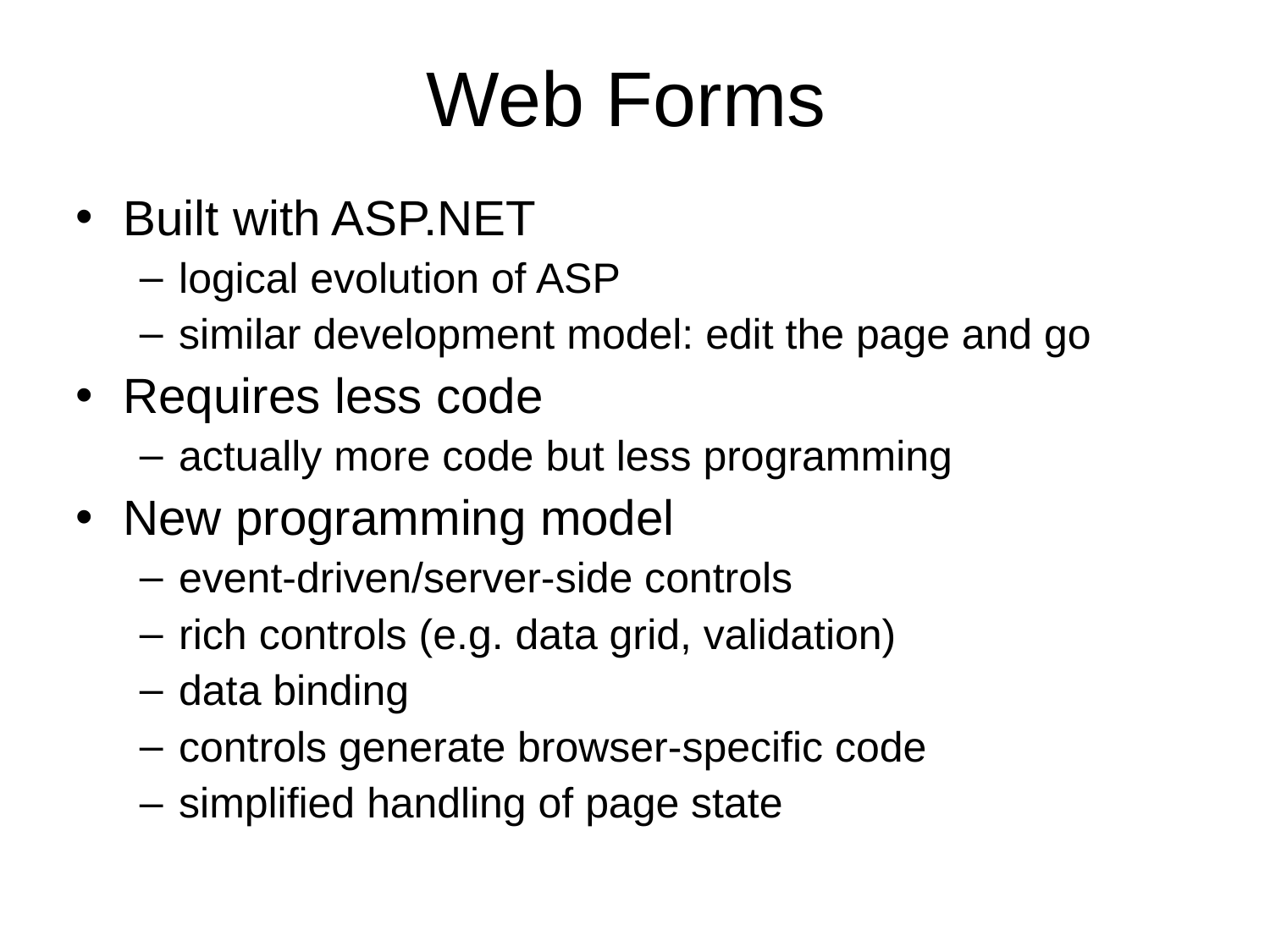

Web Forms
Built with ASP.NET
logical evolution of ASP
similar development model: edit the page and go
Requires less code
actually more code but less programming
New programming model
event-driven/server-side controls
rich controls (e.g. data grid, validation)
data binding
controls generate browser-specific code
simplified handling of page state